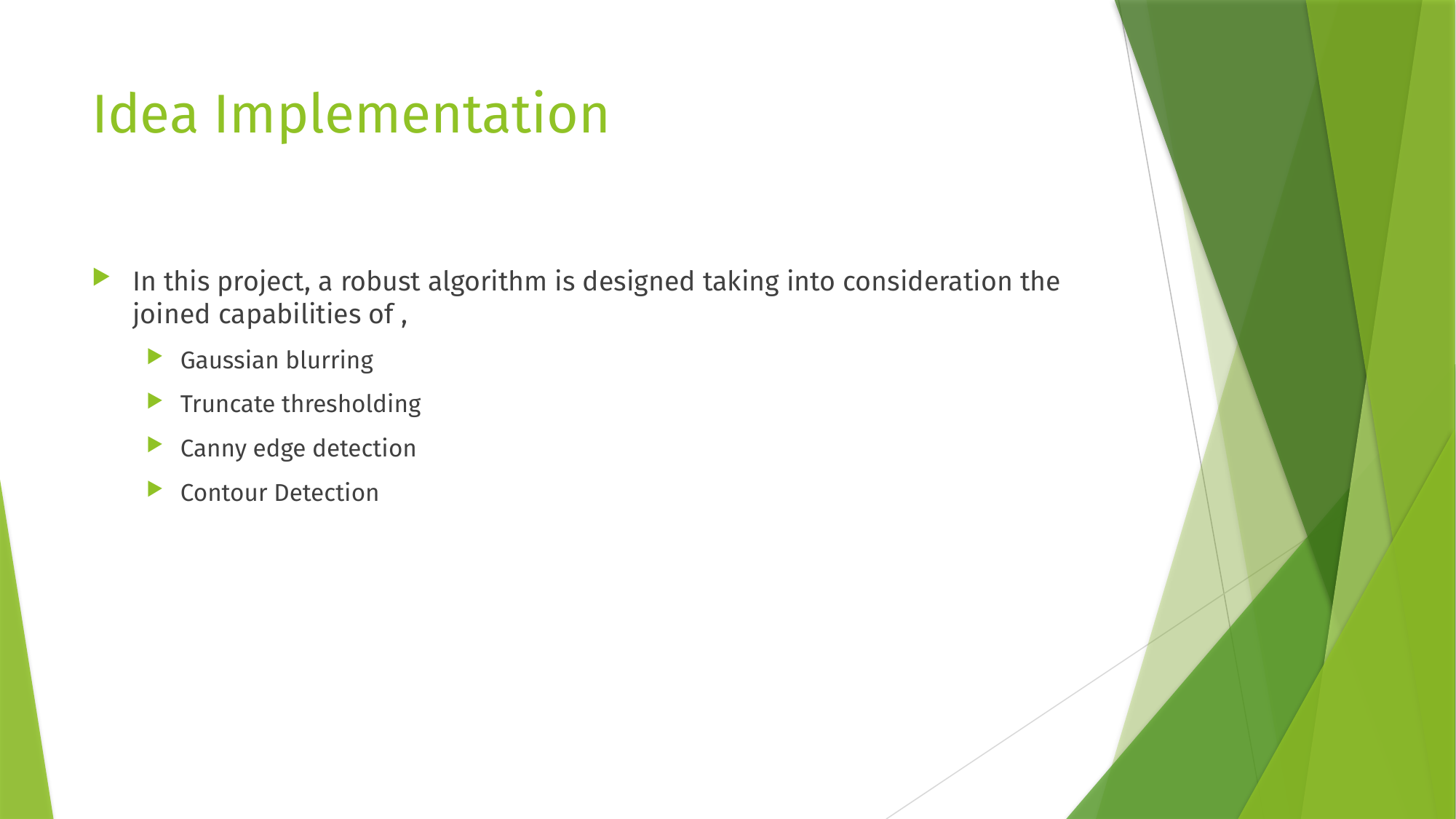

# Idea Implementation
In this project, a robust algorithm is designed taking into consideration the joined capabilities of ,
Gaussian blurring
Truncate thresholding
Canny edge detection
Contour Detection